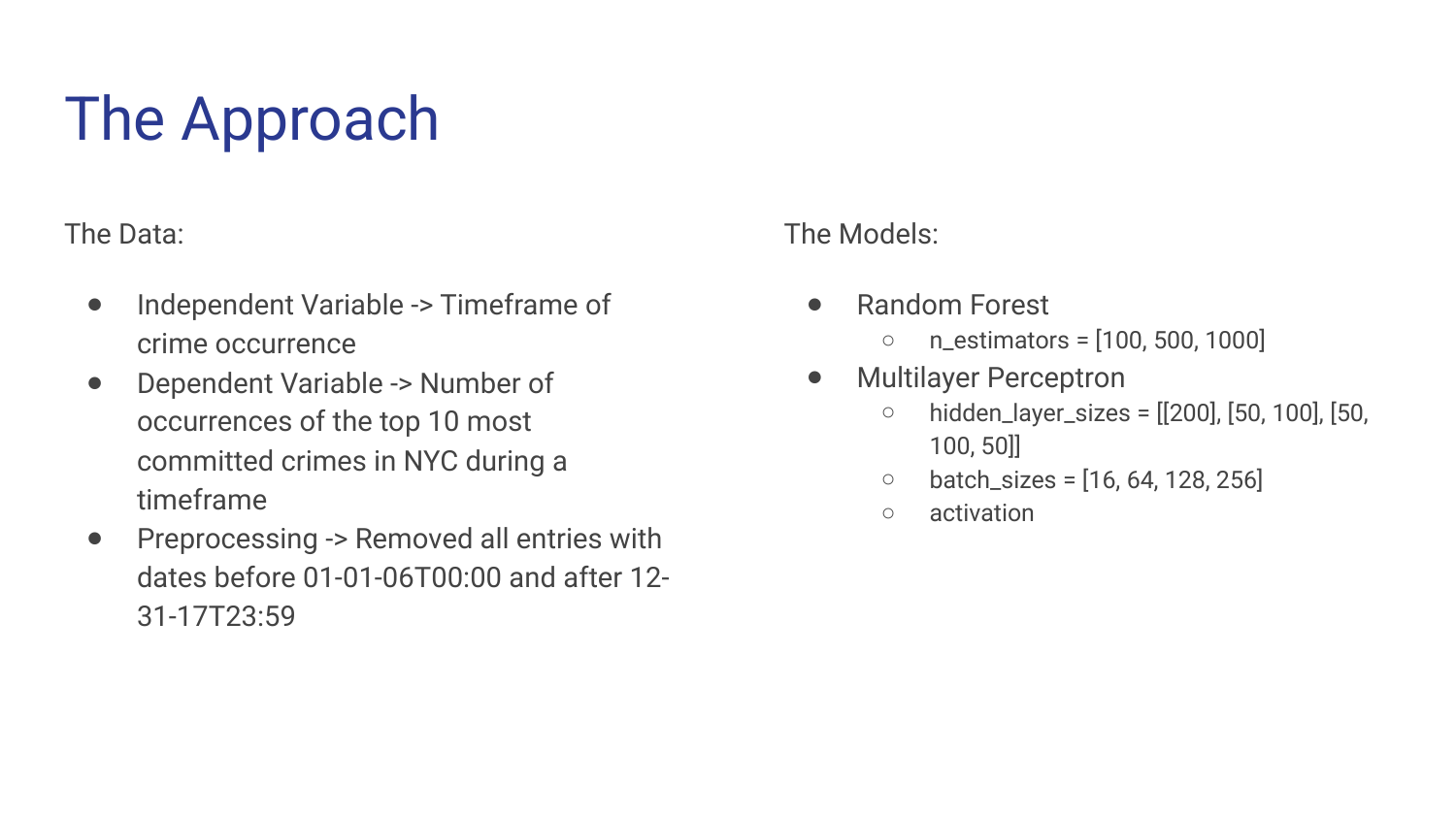

# The Approach
The Data:
Independent Variable -> Timeframe of crime occurrence
Dependent Variable -> Number of occurrences of the top 10 most committed crimes in NYC during a timeframe
Preprocessing -> Removed all entries with dates before 01-01-06T00:00 and after 12-31-17T23:59
The Models:
Random Forest
n_estimators = [100, 500, 1000]
Multilayer Perceptron
hidden_layer_sizes = [[200], [50, 100], [50, 100, 50]]
batch_sizes = [16, 64, 128, 256]
activation